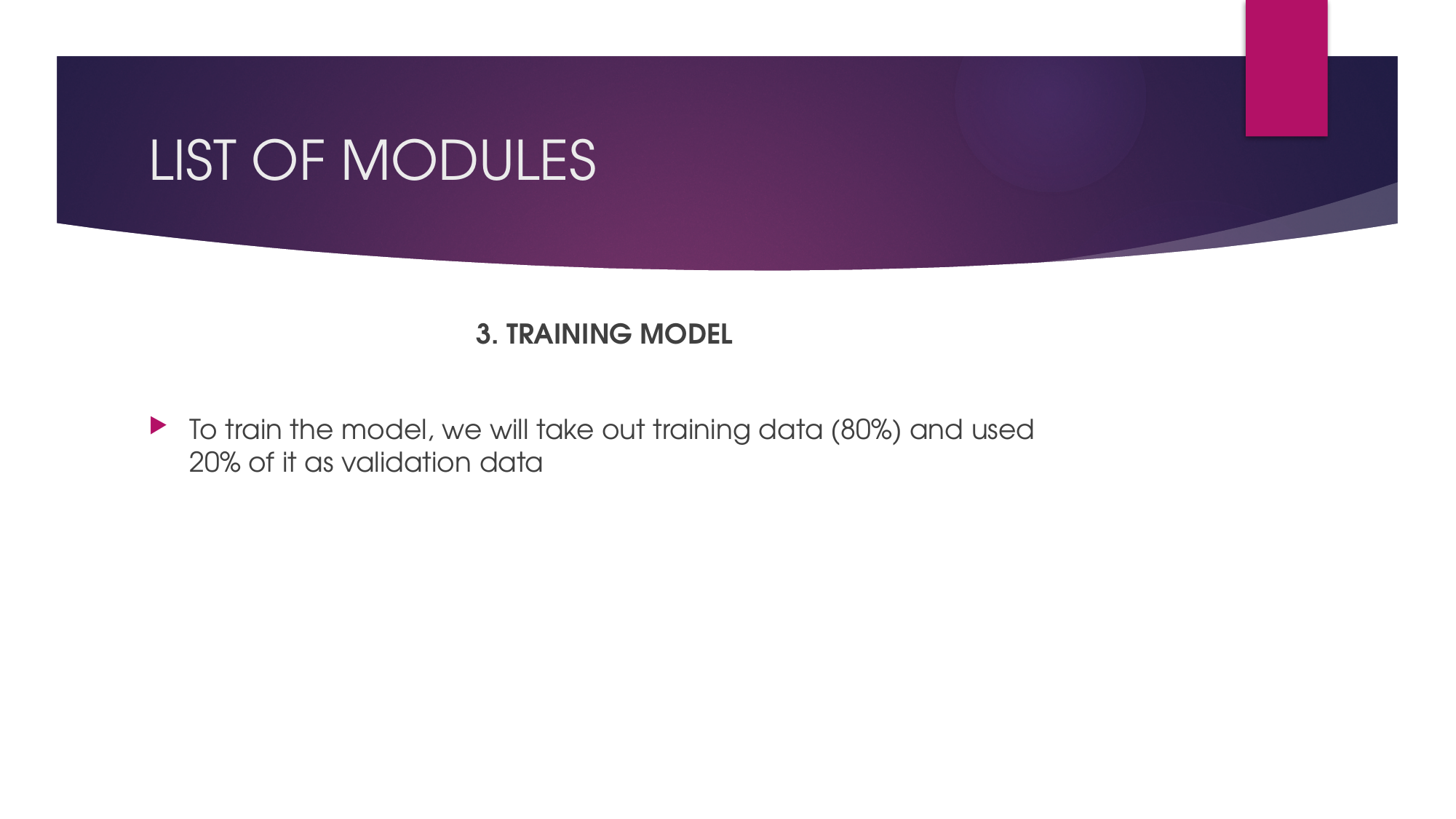

# LIST OF MODULES
			3. TRAINING MODEL

To train the model, we will take out training data (80%) and used 20% of it as validation data